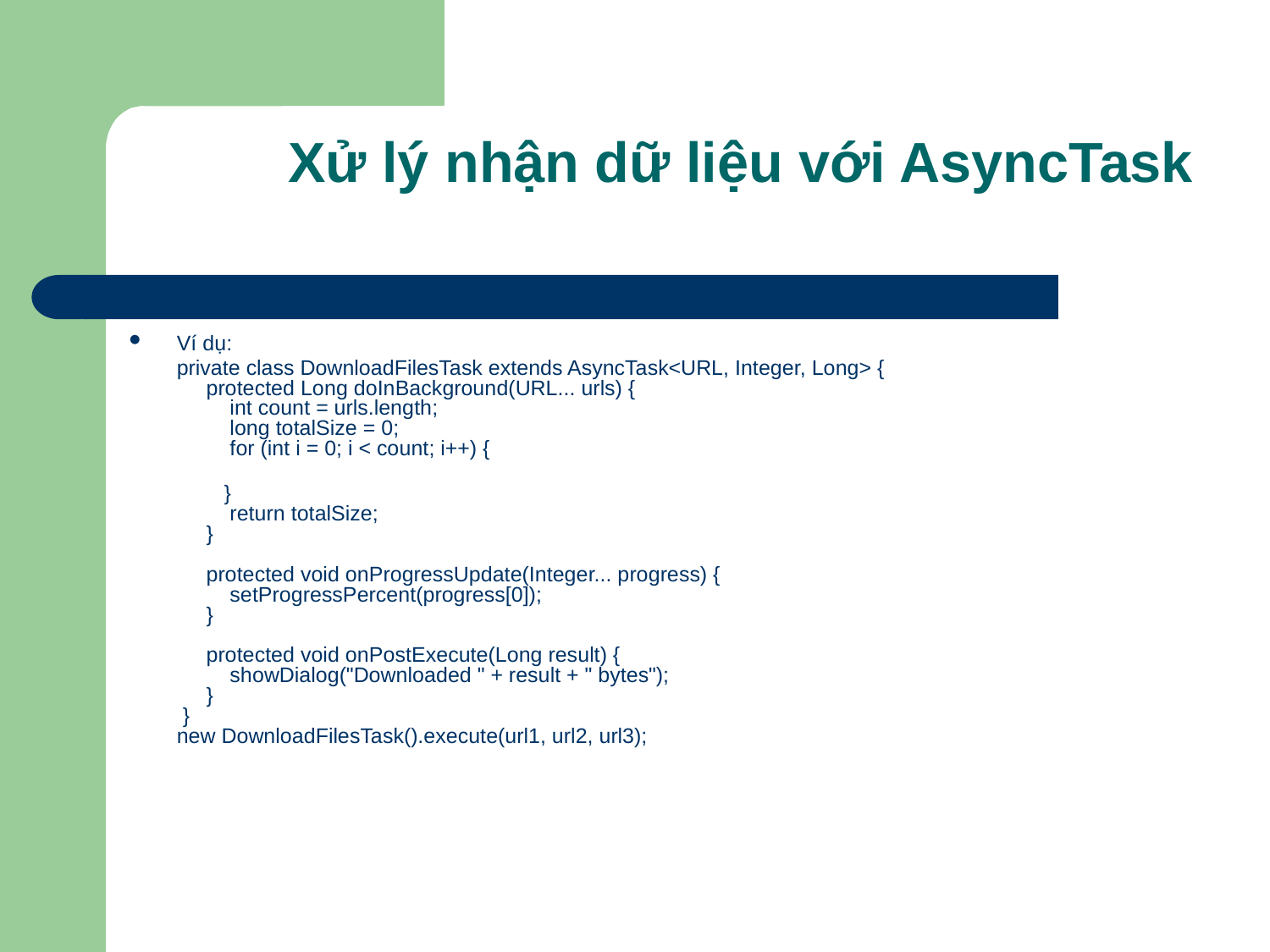

# Xử lý nhận dữ liệu với AsyncTask
Ví dụ:
	private class DownloadFilesTask extends AsyncTask<URL, Integer, Long> {
     protected Long doInBackground(URL... urls) {
         int count = urls.length;
         long totalSize = 0;
         for (int i = 0; i < count; i++) {
                }
         return totalSize;
     }
     protected void onProgressUpdate(Integer... progress) {
         setProgressPercent(progress[0]);
     }
     protected void onPostExecute(Long result) {
         showDialog("Downloaded " + result + " bytes");
     }
 }
new DownloadFilesTask().execute(url1, url2, url3);